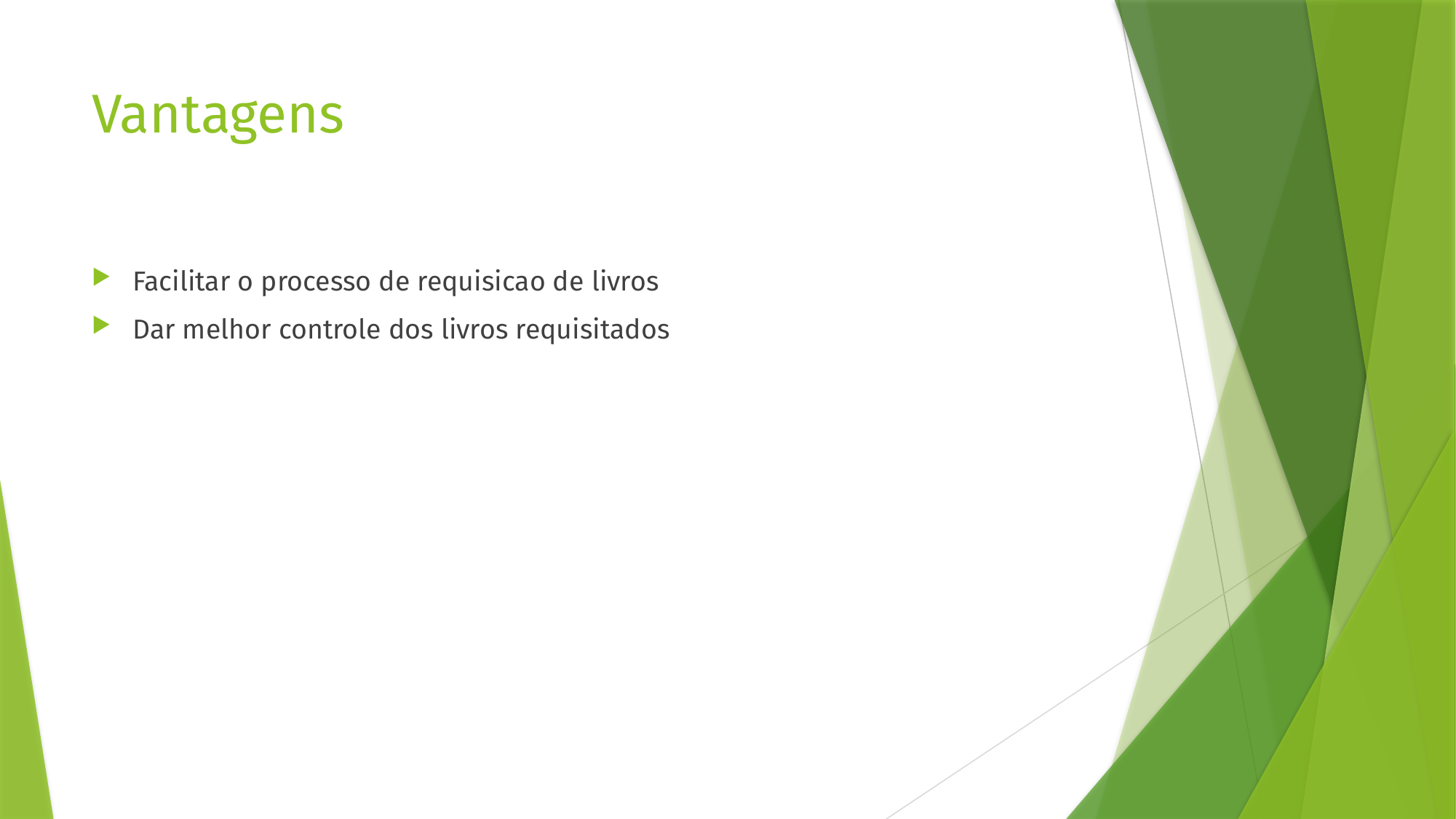

# Vantagens
Facilitar o processo de requisicao de livros
Dar melhor controle dos livros requisitados